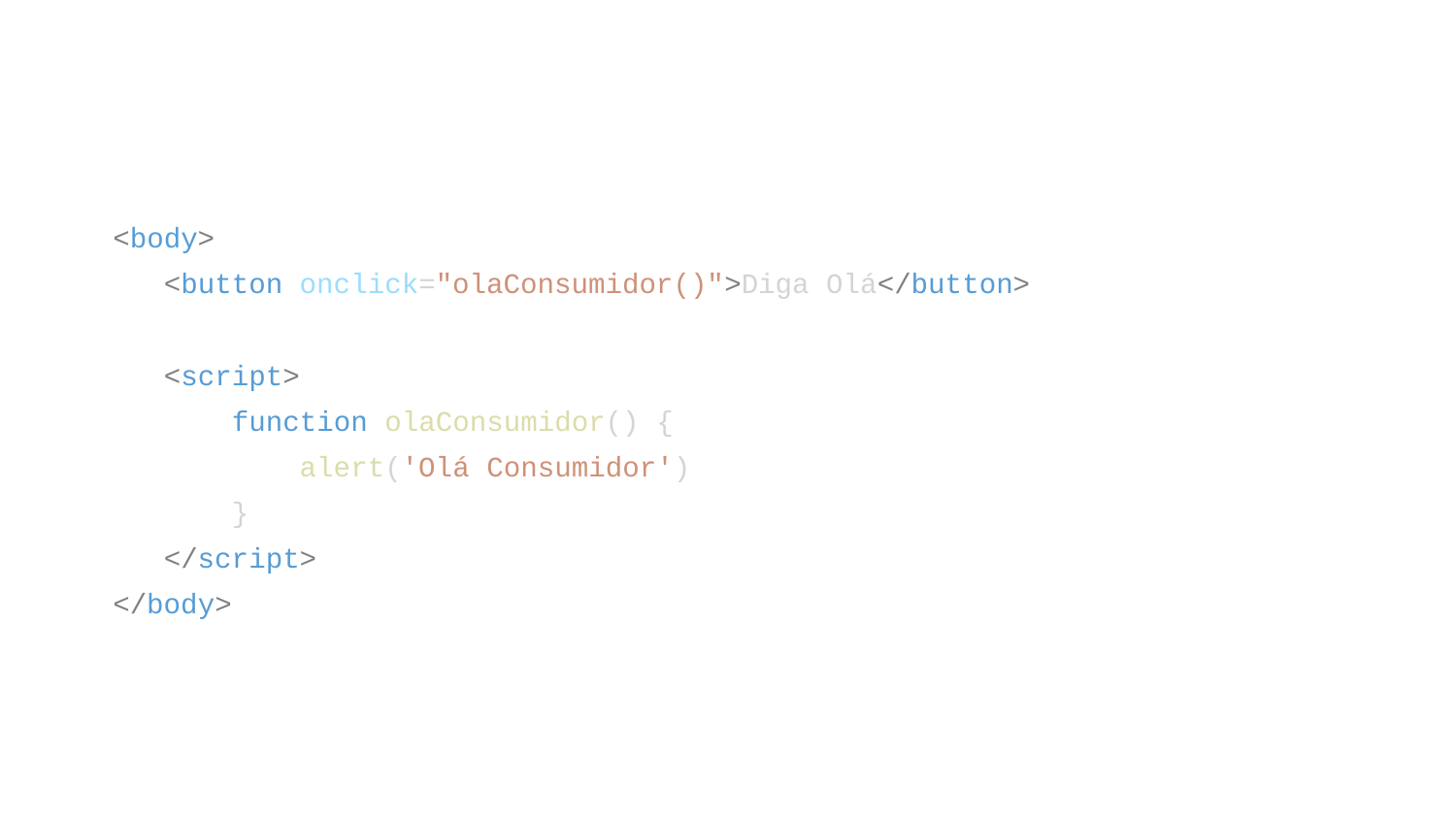

<body>
   <button onclick="olaConsumidor()">Diga Olá</button>

   <script>
       function olaConsumidor() {
           alert('Olá Consumidor')
       }
   </script>
</body>